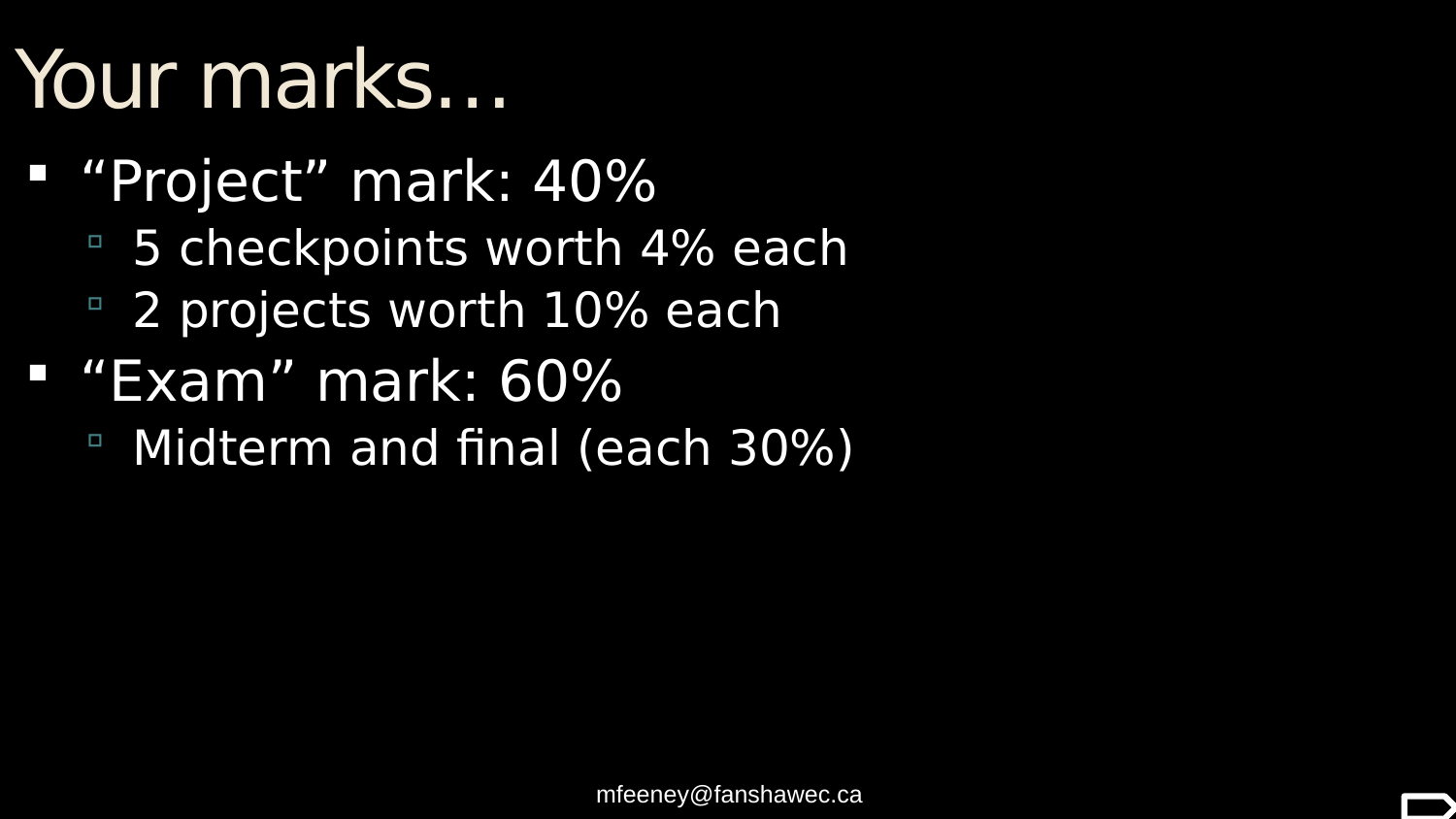

# Your marks…
“Project” mark: 40%
5 checkpoints worth 4% each
2 projects worth 10% each
“Exam” mark: 60%
Midterm and final (each 30%)